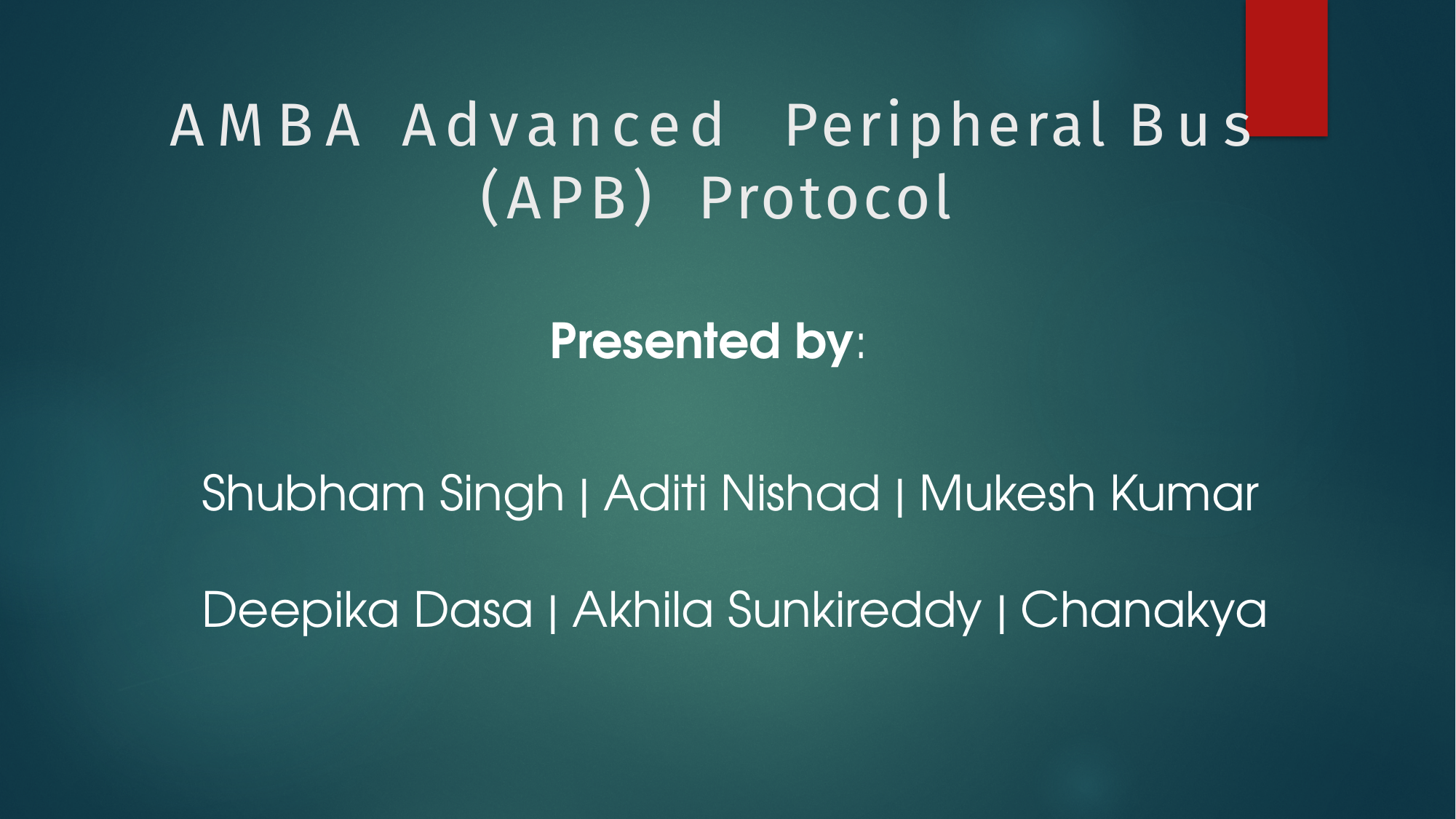

AMBA Advanced  Peripheral Bus (APB)  Protocol
                                    Presented by:

Shubham Singh | Aditi Nishad | Mukesh Kumar

Deepika Dasa | Akhila Sunkireddy | Chanakya